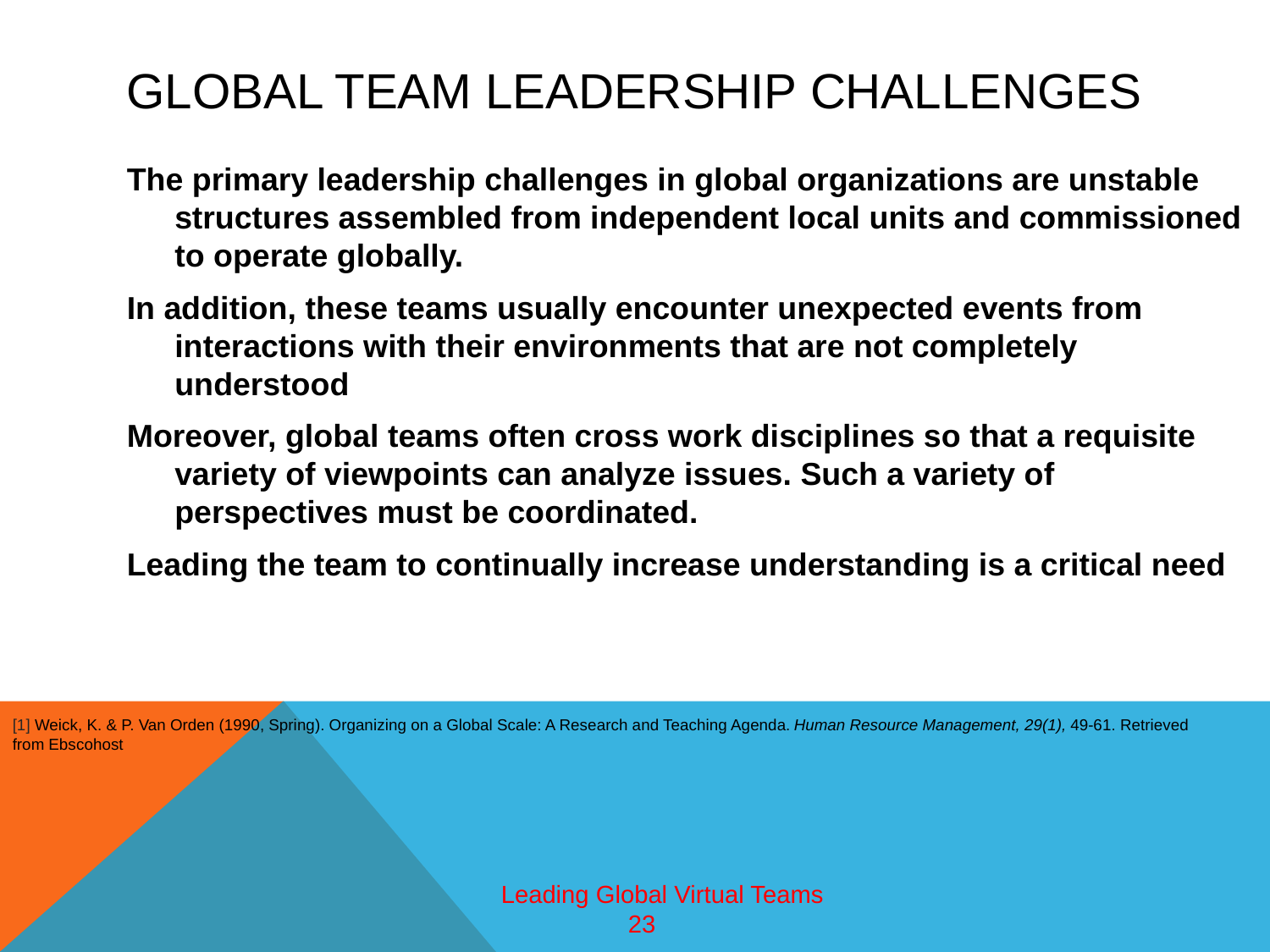

# Global team Leadership challenges
The primary leadership challenges in global organizations are unstable structures assembled from independent local units and commissioned to operate globally.
In addition, these teams usually encounter unexpected events from interactions with their environments that are not completely understood
Moreover, global teams often cross work disciplines so that a requisite variety of viewpoints can analyze issues. Such a variety of perspectives must be coordinated.
Leading the team to continually increase understanding is a critical need

[1] Weick, K. & P. Van Orden (1990, Spring). Organizing on a Global Scale: A Research and Teaching Agenda. Human Resource Management, 29(1), 49-61. Retrieved from Ebscohost